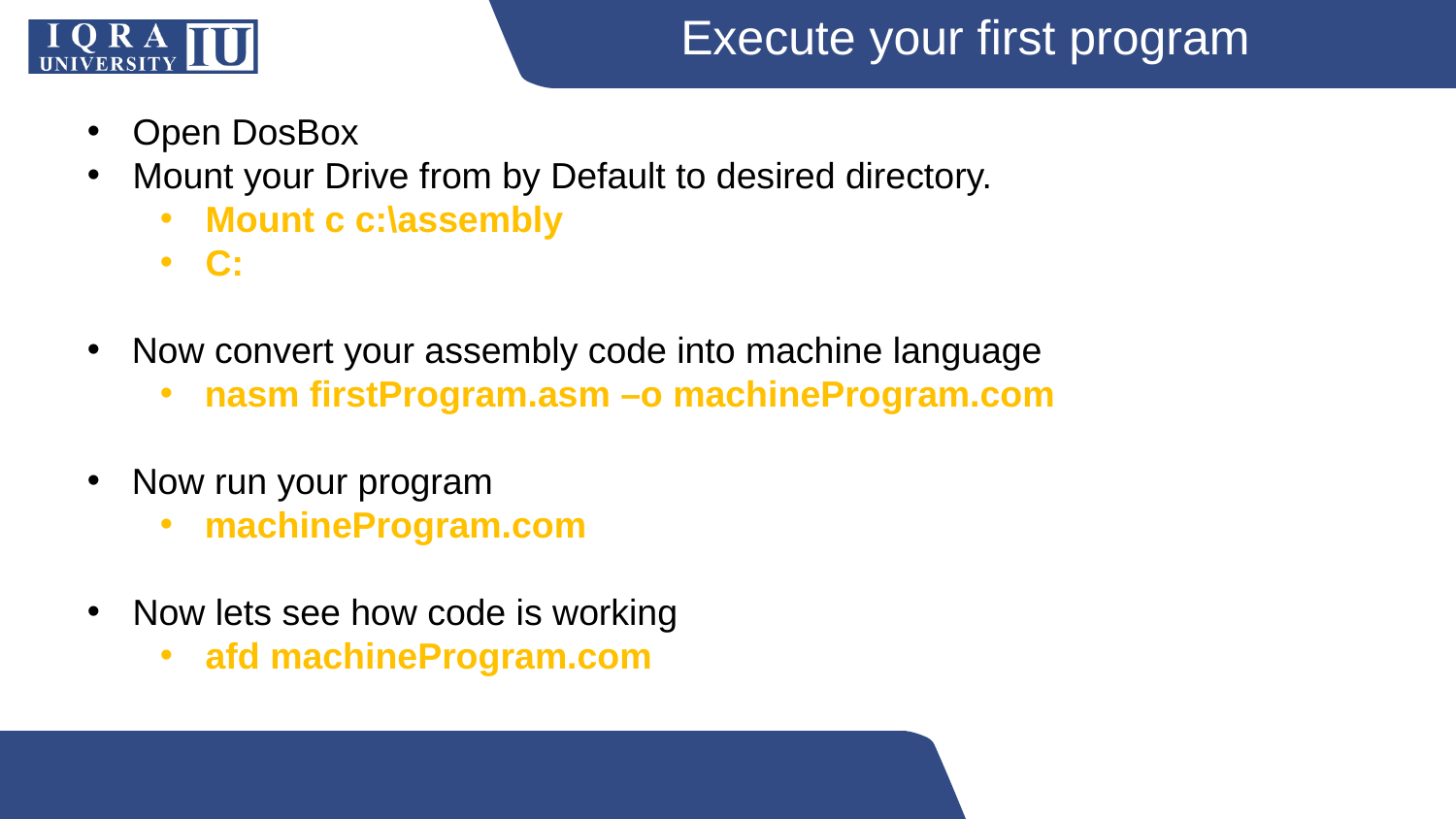

Execute your first program
Open DosBox
Mount your Drive from by Default to desired directory.
Mount c c:\assembly
C:

Now convert your assembly code into machine language
nasm firstProgram.asm –o machineProgram.com

Now run your program
machineProgram.com

Now lets see how code is working
afd machineProgram.com